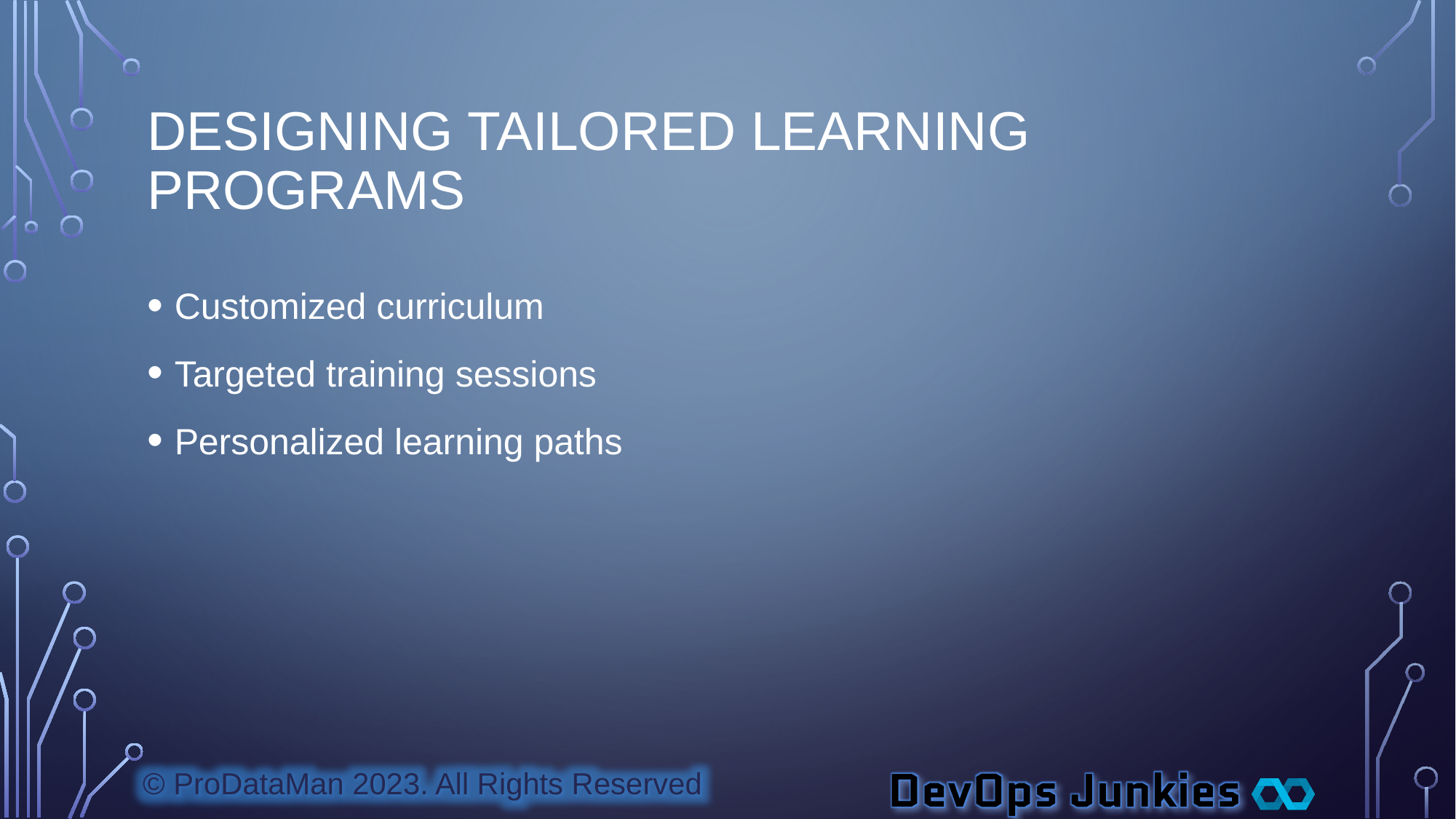

# Designing Tailored Learning Programs
Customized curriculum
Targeted training sessions
Personalized learning paths